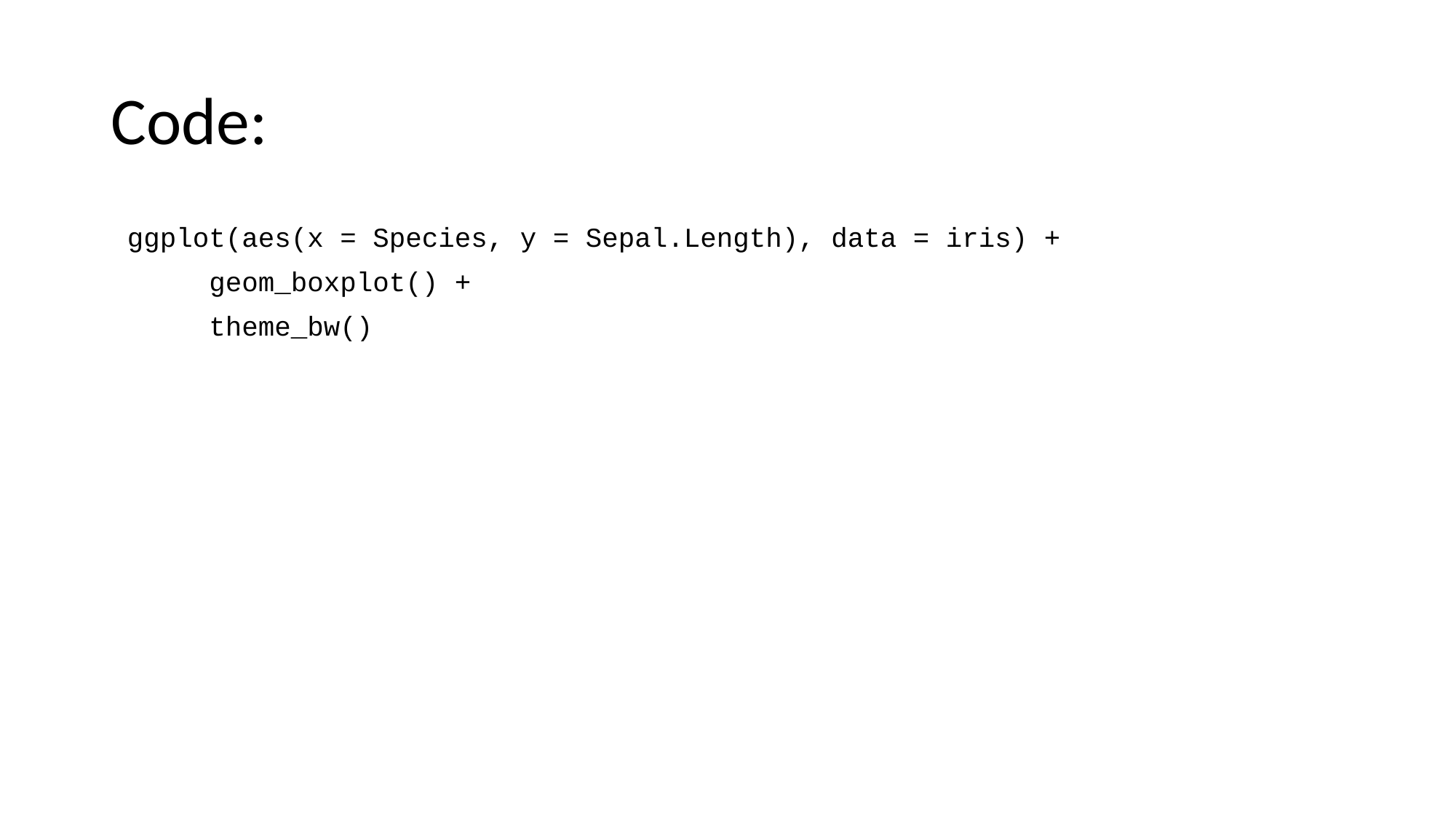

# Code:
 ggplot(aes(x = Species, y = Sepal.Length), data = iris) +
      geom_boxplot() +
      theme_bw()